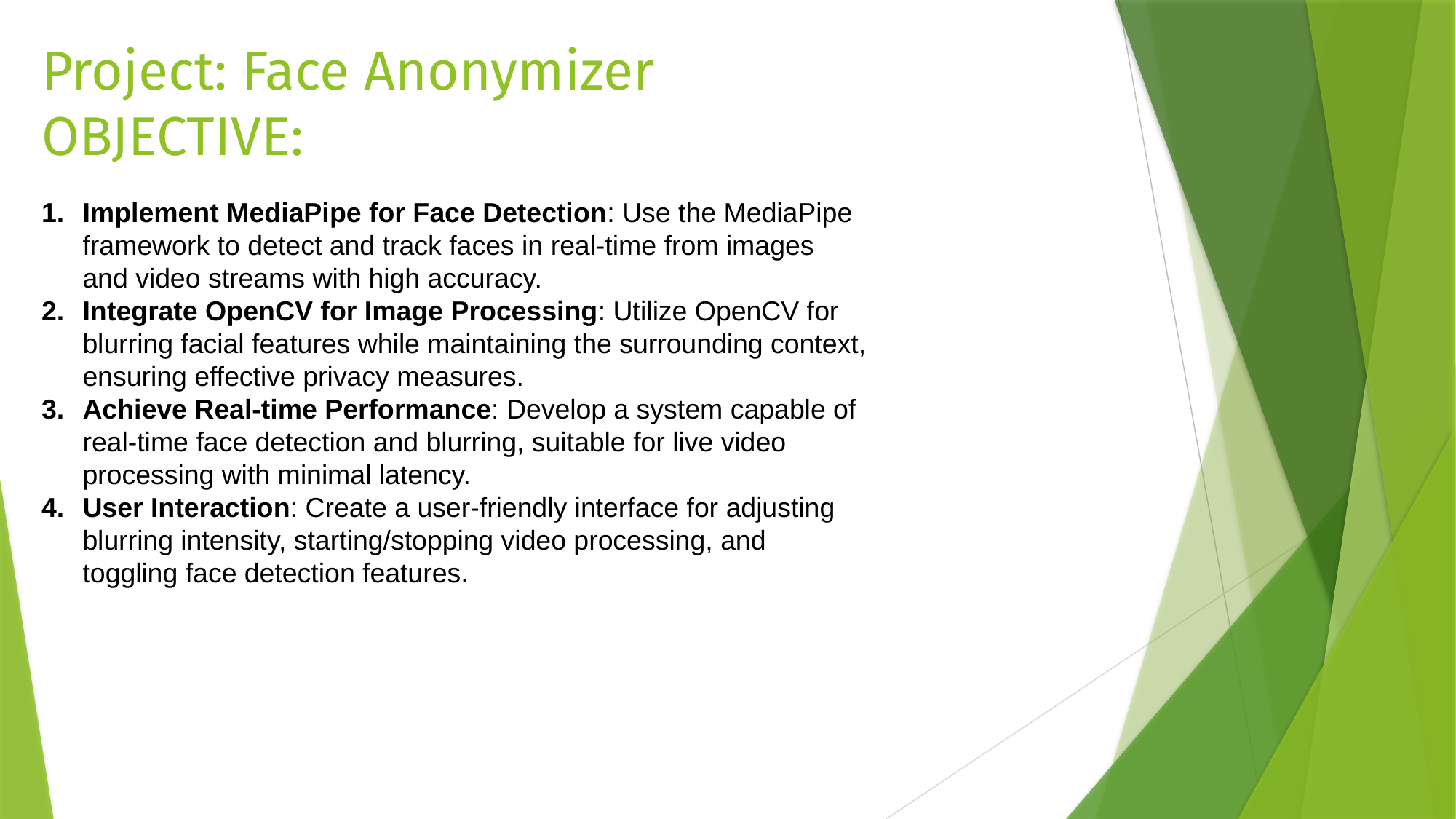

# Project: Face Anonymizer OBJECTIVE:
Implement MediaPipe for Face Detection: Use the MediaPipe framework to detect and track faces in real-time from images and video streams with high accuracy.
Integrate OpenCV for Image Processing: Utilize OpenCV for blurring facial features while maintaining the surrounding context, ensuring effective privacy measures.
Achieve Real-time Performance: Develop a system capable of real-time face detection and blurring, suitable for live video processing with minimal latency.
User Interaction: Create a user-friendly interface for adjusting blurring intensity, starting/stopping video processing, and toggling face detection features.